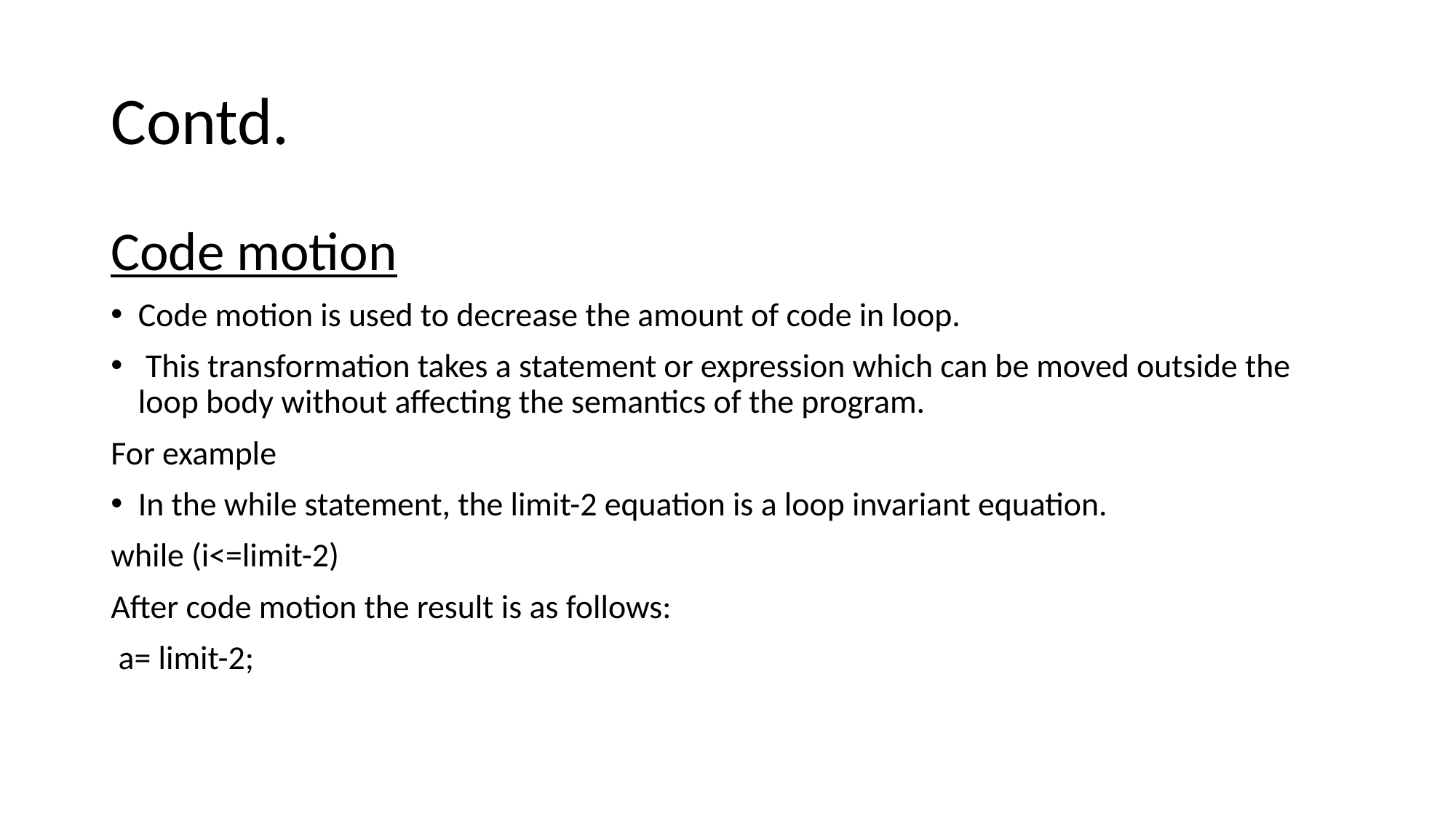

# Contd.
Code motion
Code motion is used to decrease the amount of code in loop.
 This transformation takes a statement or expression which can be moved outside the loop body without affecting the semantics of the program.
For example
In the while statement, the limit-2 equation is a loop invariant equation.
while (i<=limit-2)
After code motion the result is as follows:
 a= limit-2;